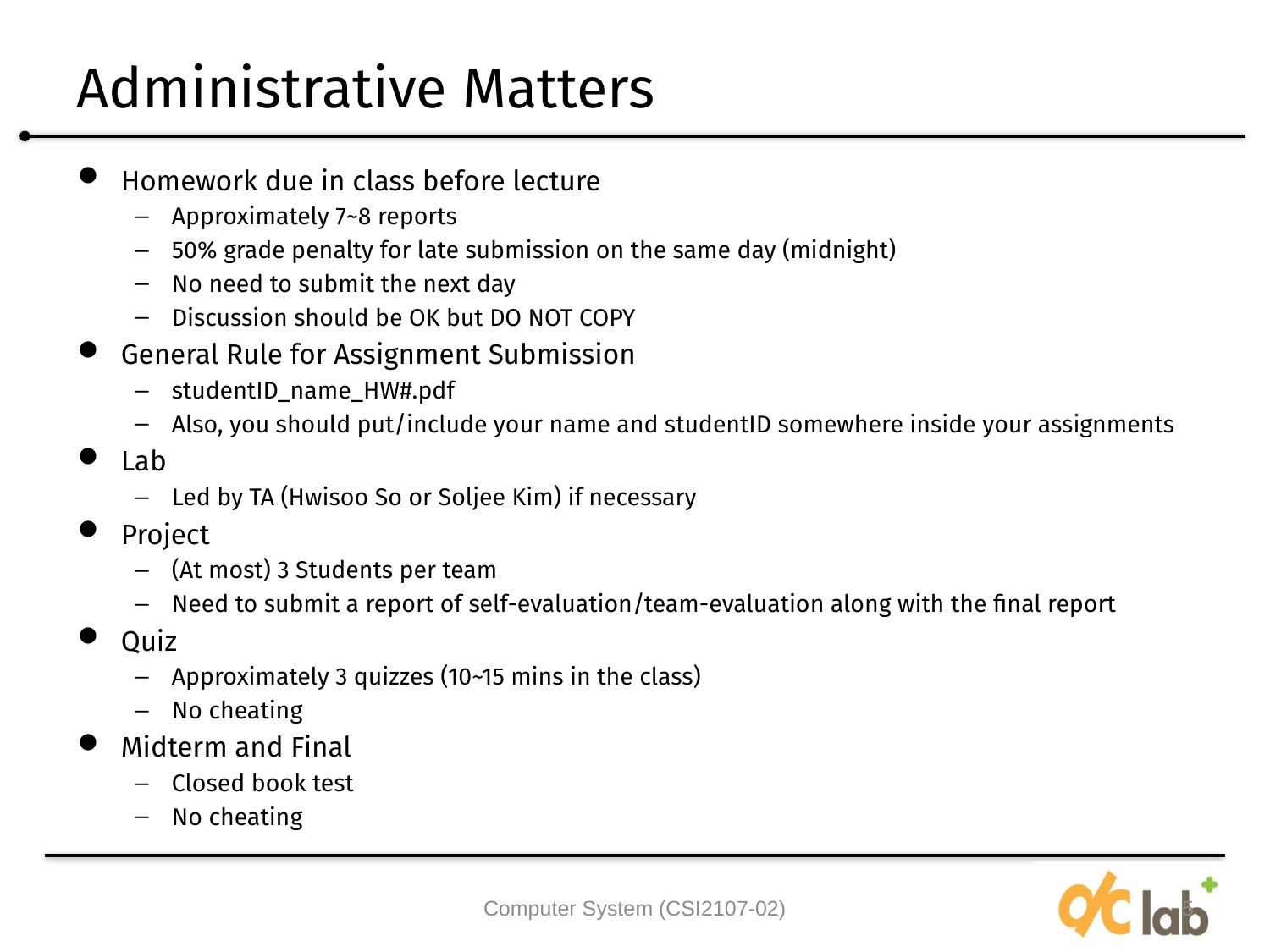

# Administrative Matters
Homework due in class before lecture
Approximately 7~8 reports
50% grade penalty for late submission on the same day (midnight)
No need to submit the next day
Discussion should be OK but DO NOT COPY
General Rule for Assignment Submission
studentID_name_HW#.pdf
Also, you should put/include your name and studentID somewhere inside your assignments
Lab
Led by TA (Hwisoo So or Soljee Kim) if necessary
Project
(At most) 3 Students per team
Need to submit a report of self-evaluation/team-evaluation along with the final report
Quiz
Approximately 3 quizzes (10~15 mins in the class)
No cheating
Midterm and Final
Closed book test
No cheating

Computer System (CSI2107-02)
5